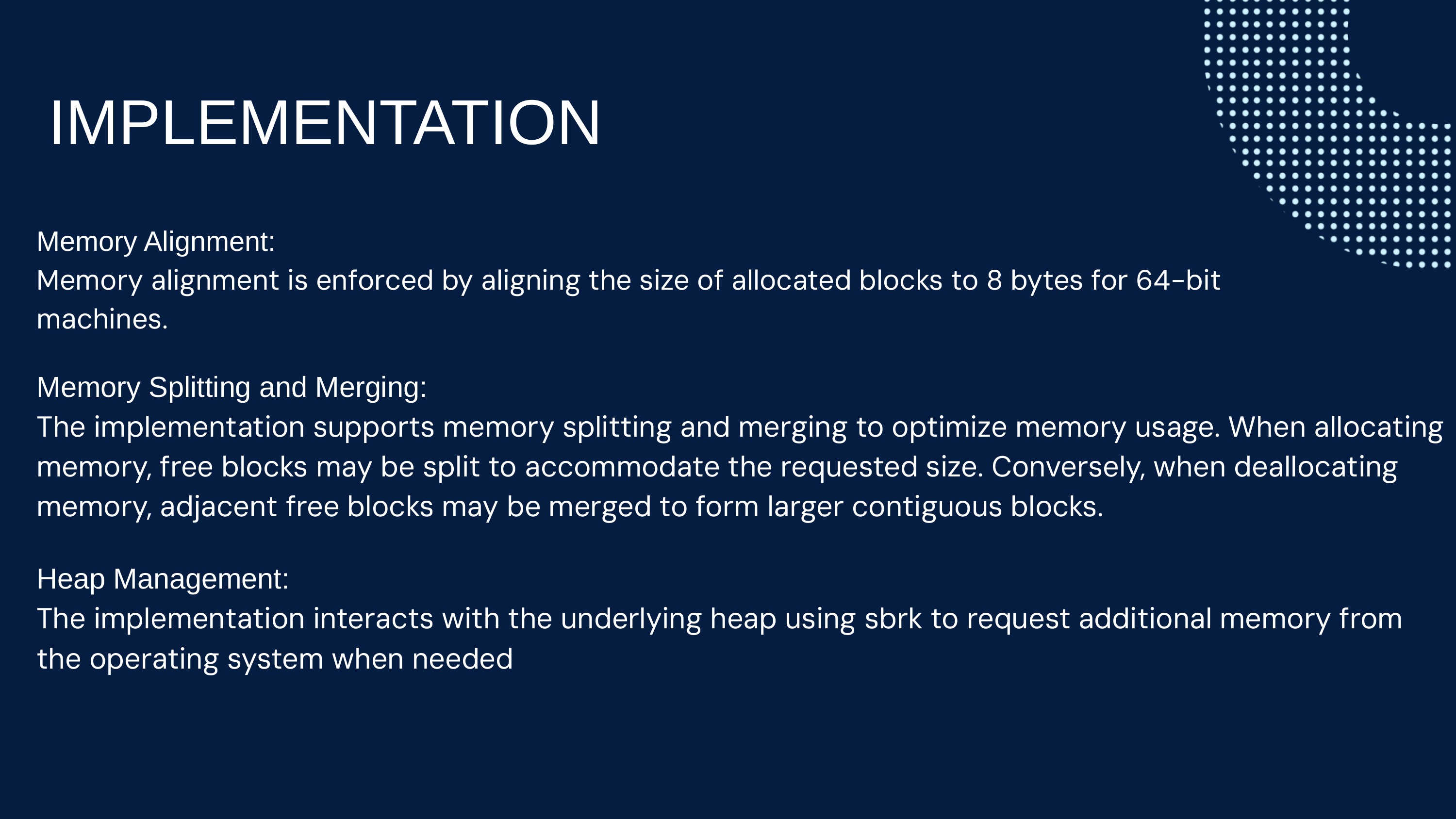

IMPLEMENTATION
Memory Alignment:
Memory alignment is enforced by aligning the size of allocated blocks to 8 bytes for 64-bit machines.
Memory Splitting and Merging:
The implementation supports memory splitting and merging to optimize memory usage. When allocating memory, free blocks may be split to accommodate the requested size. Conversely, when deallocating memory, adjacent free blocks may be merged to form larger contiguous blocks.

Heap Management:
The implementation interacts with the underlying heap using sbrk to request additional memory from the operating system when needed